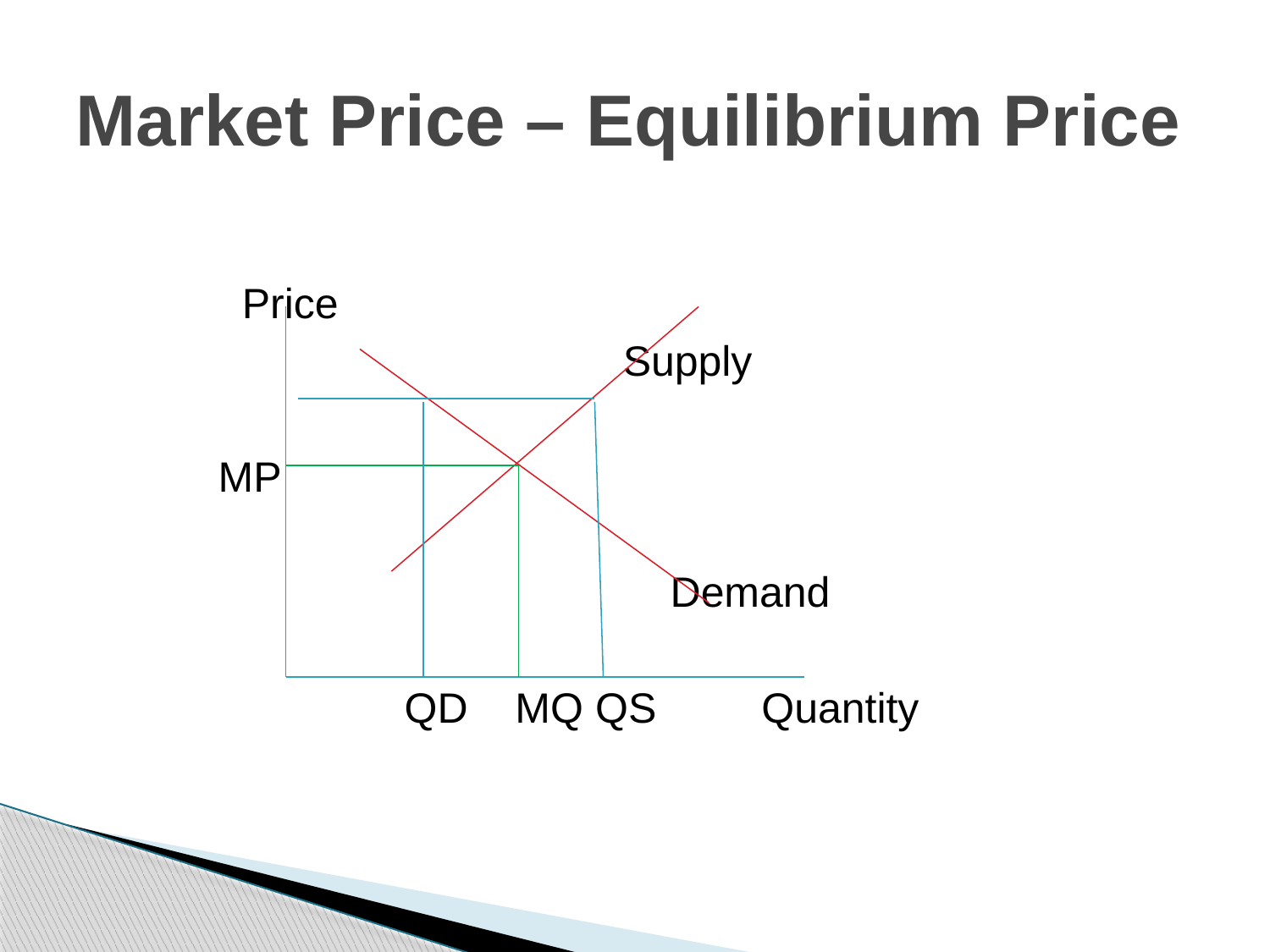

# Market Price – Equilibrium Price

	  Price
				  Supply

	MP

				      Demand

		     QD    MQ QS	   Quantity